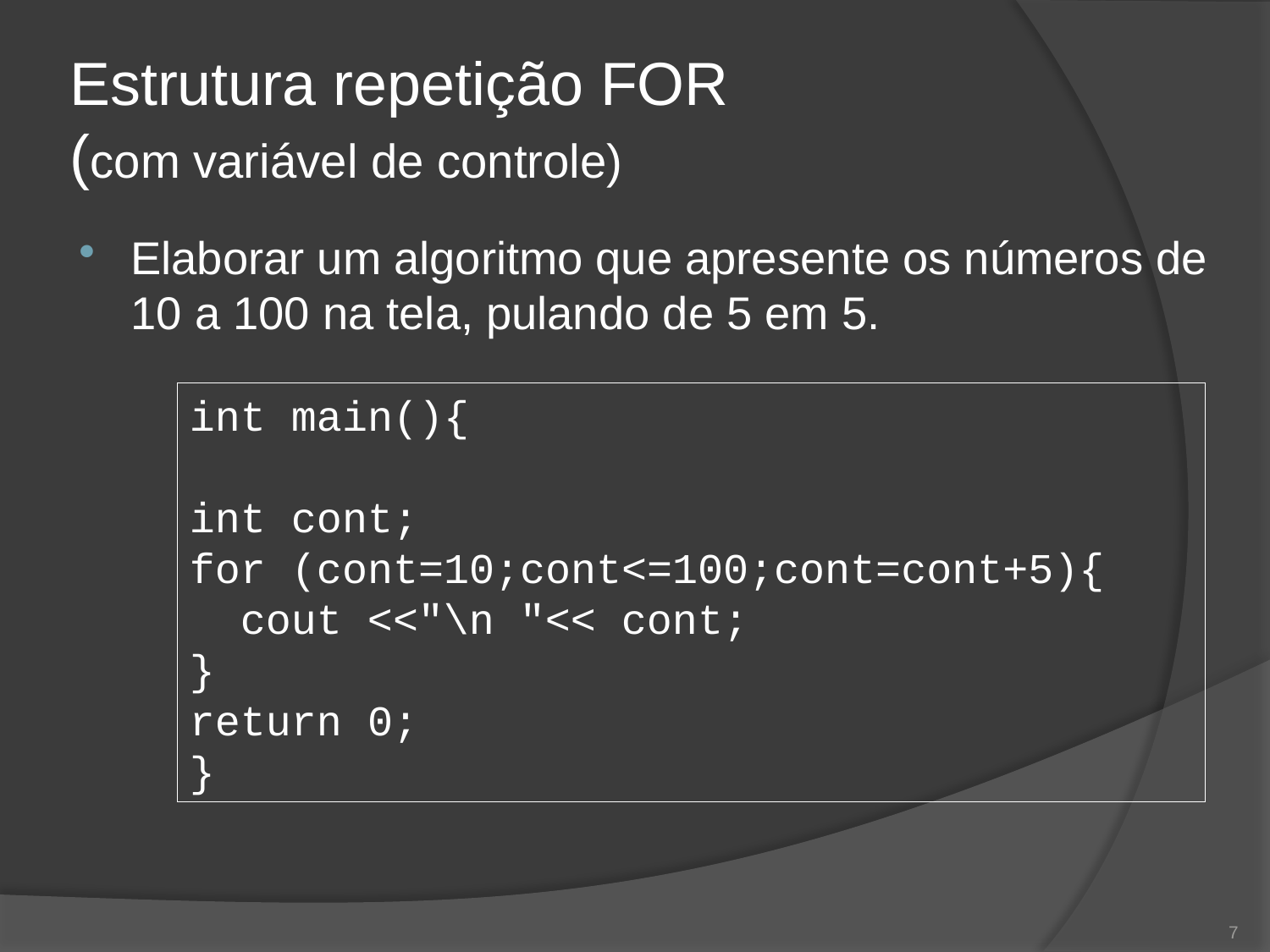

# Estrutura repetição FOR (com variável de controle)
Elaborar um algoritmo que apresente os números de 10 a 100 na tela, pulando de 5 em 5.
int main(){

int cont;
for (cont=10;cont<=100;cont=cont+5){
  cout <<"\n "<< cont;
}
return 0;
}
7